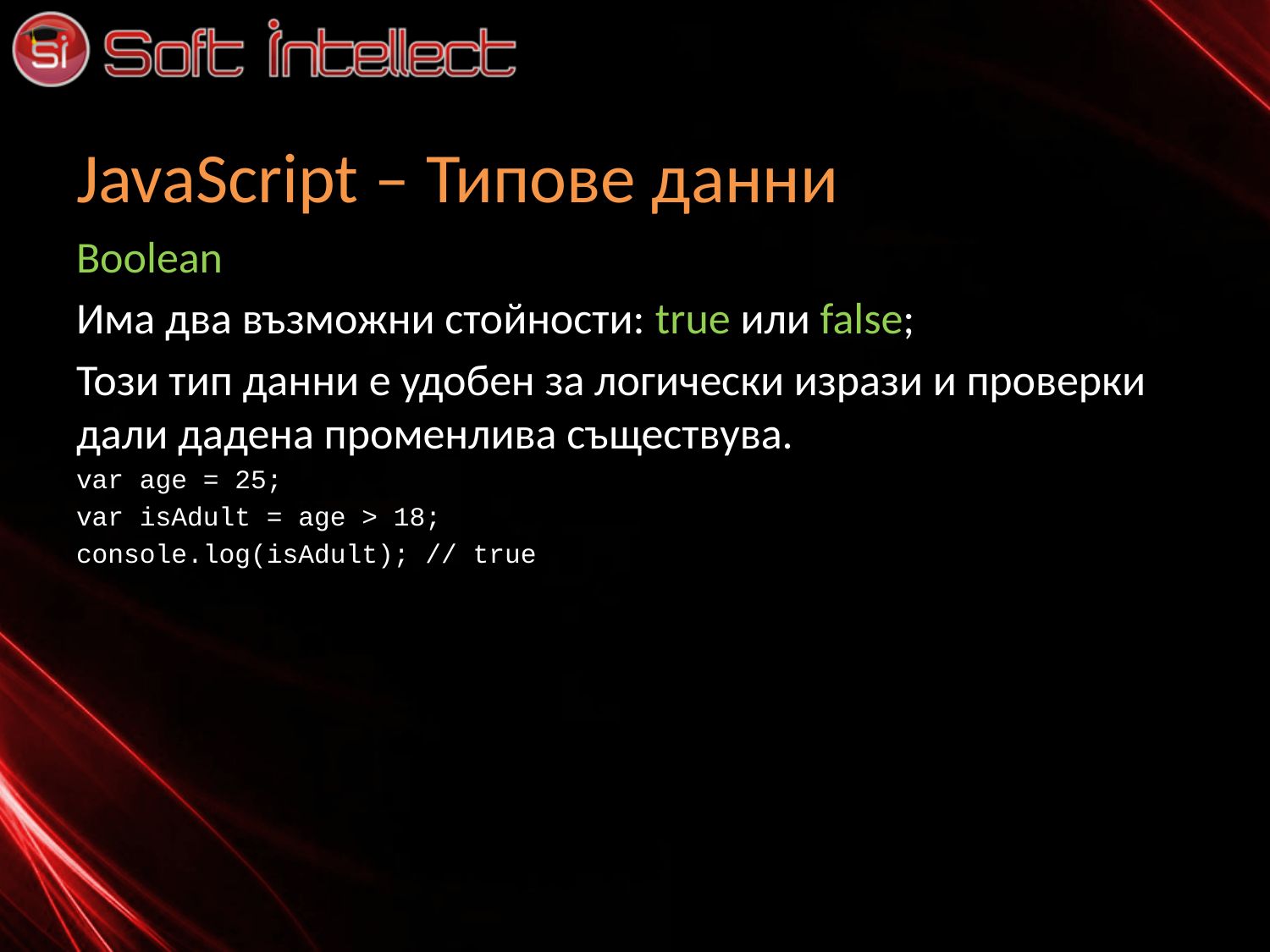

# JavaScript – Типове данни
Boolean
Има два възможни стойности: true или false;
Този тип данни е удобен за логически изрази и проверки дали дадена променлива съществува.
var age = 25;
var isAdult = age > 18;
console.log(isAdult); // true